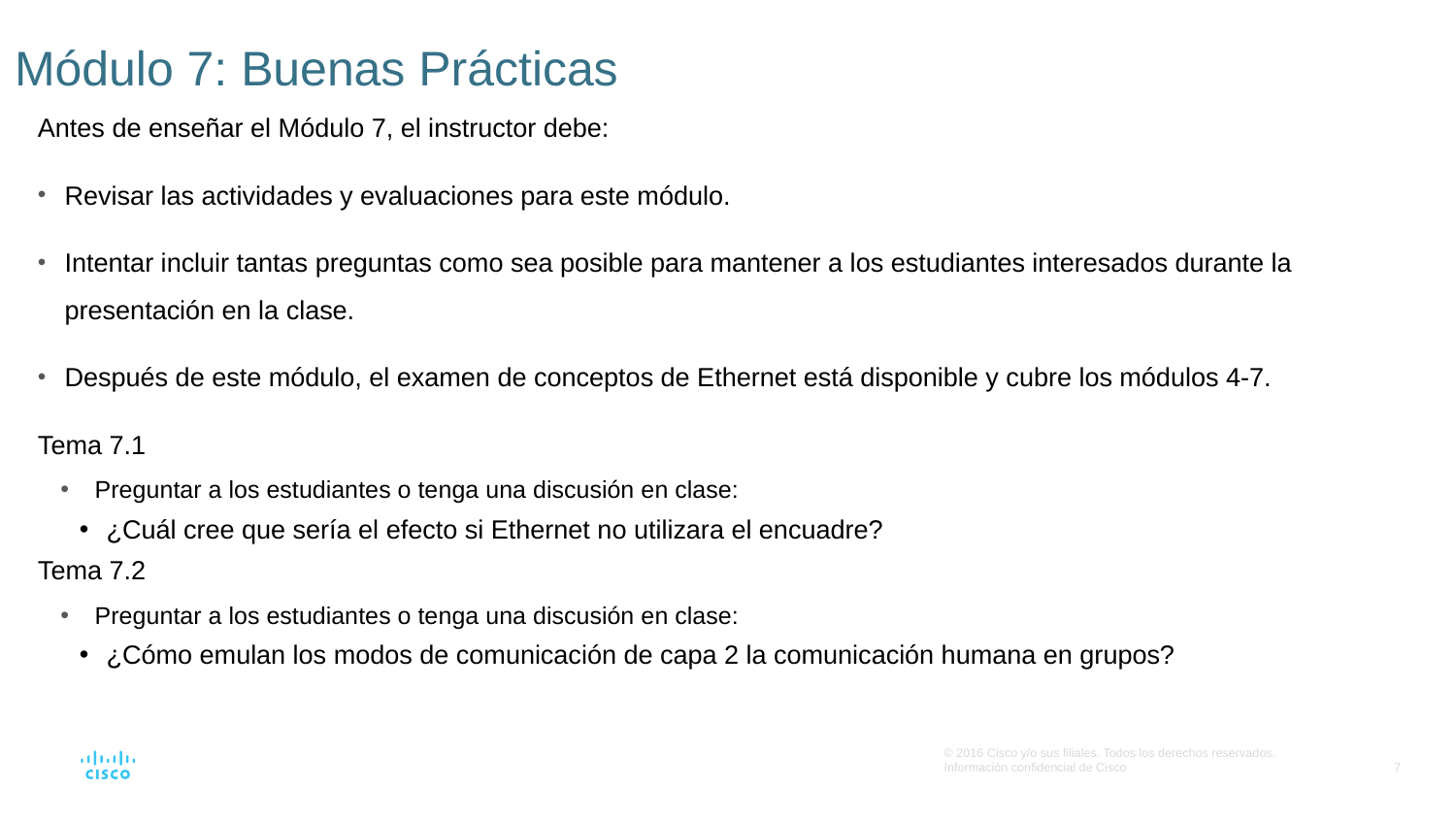

# Módulo 7: Buenas Prácticas
Antes de enseñar el Módulo 7, el instructor debe:
Revisar las actividades y evaluaciones para este módulo.
Intentar incluir tantas preguntas como sea posible para mantener a los estudiantes interesados durante la presentación en la clase.
Después de este módulo, el examen de conceptos de Ethernet está disponible y cubre los módulos 4-7.
Tema 7.1
Preguntar a los estudiantes o tenga una discusión en clase:
¿Cuál cree que sería el efecto si Ethernet no utilizara el encuadre?
Tema 7.2
Preguntar a los estudiantes o tenga una discusión en clase:
¿Cómo emulan los modos de comunicación de capa 2 la comunicación humana en grupos?